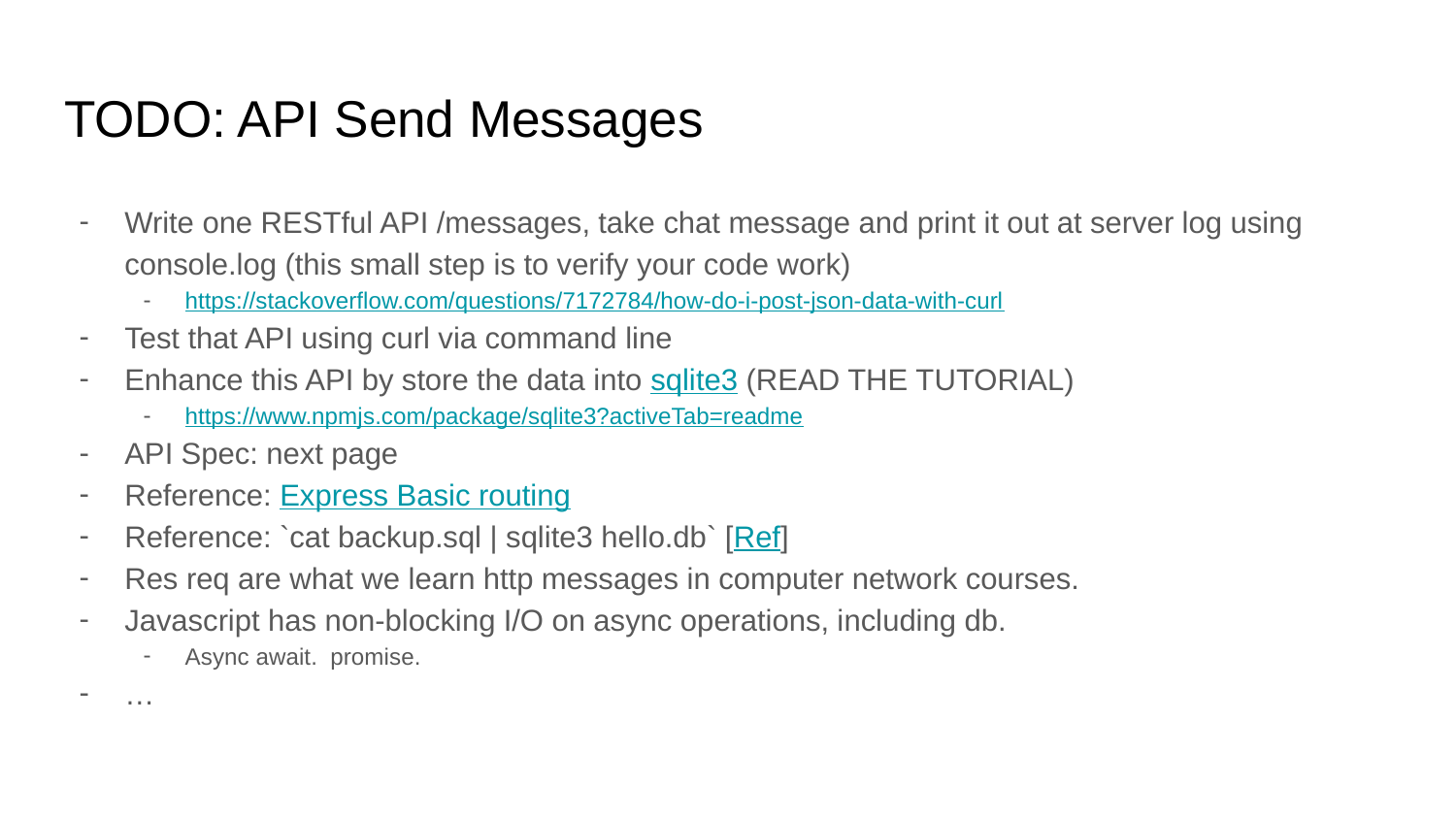

# TODO: API Send Messages
Write one RESTful API /messages, take chat message and print it out at server log using console.log (this small step is to verify your code work)
https://stackoverflow.com/questions/7172784/how-do-i-post-json-data-with-curl
Test that API using curl via command line
Enhance this API by store the data into sqlite3 (READ THE TUTORIAL)
https://www.npmjs.com/package/sqlite3?activeTab=readme
API Spec: next page
Reference: Express Basic routing
Reference: `cat backup.sql | sqlite3 hello.db` [Ref]
Res req are what we learn http messages in computer network courses.
Javascript has non-blocking I/O on async operations, including db.
Async await.  promise.
…